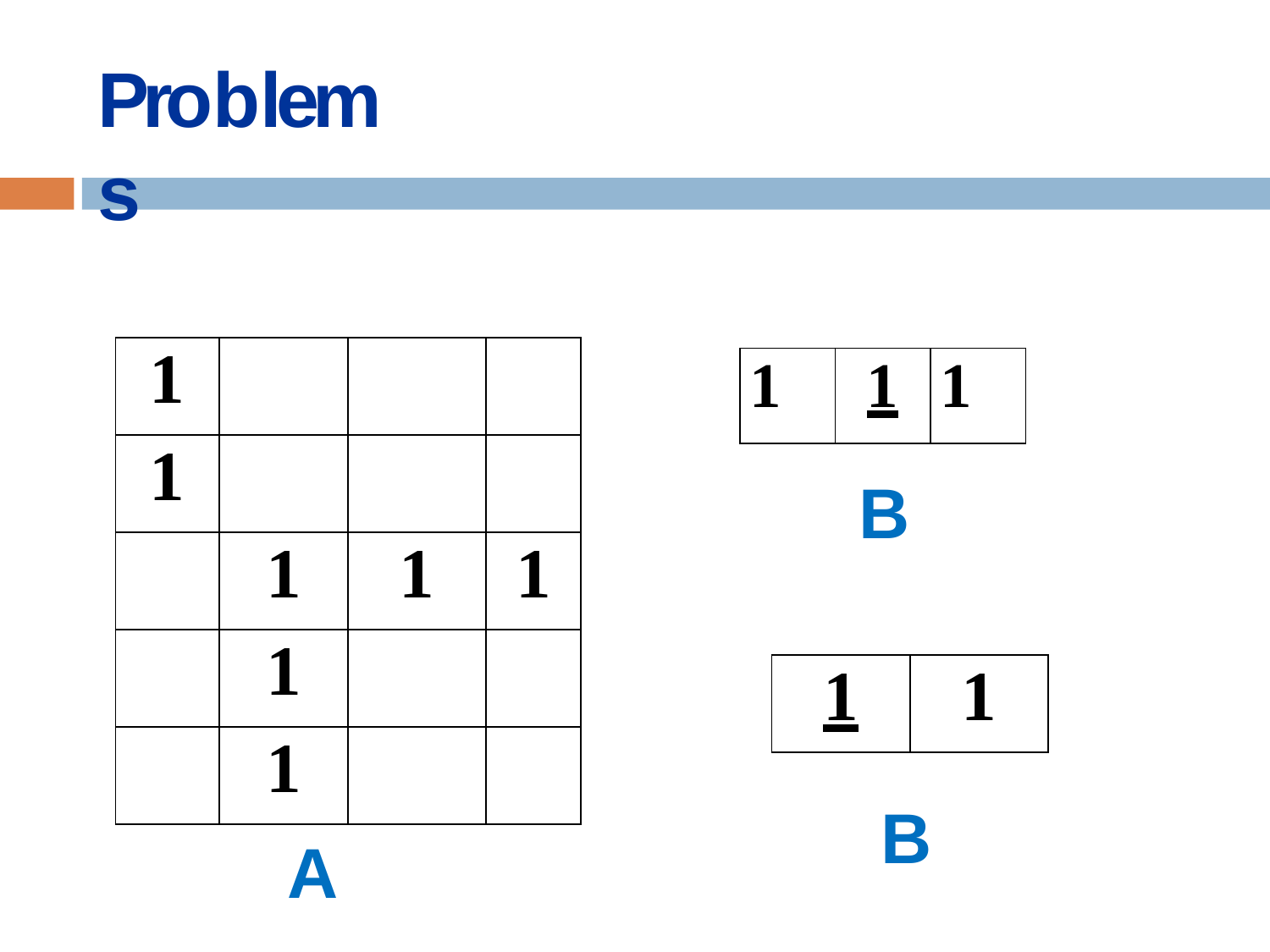

# Problems
| 1 |  |  |  |
| --- | --- | --- | --- |
| 1 |  |  |  |
|  | 1 | 1 | 1 |
|  | 1 |  |  |
|  | 1 |  |  |
| 1 | 1 | 1 |
| --- | --- | --- |
B
| 1 | 1 |
| --- | --- |
B
A